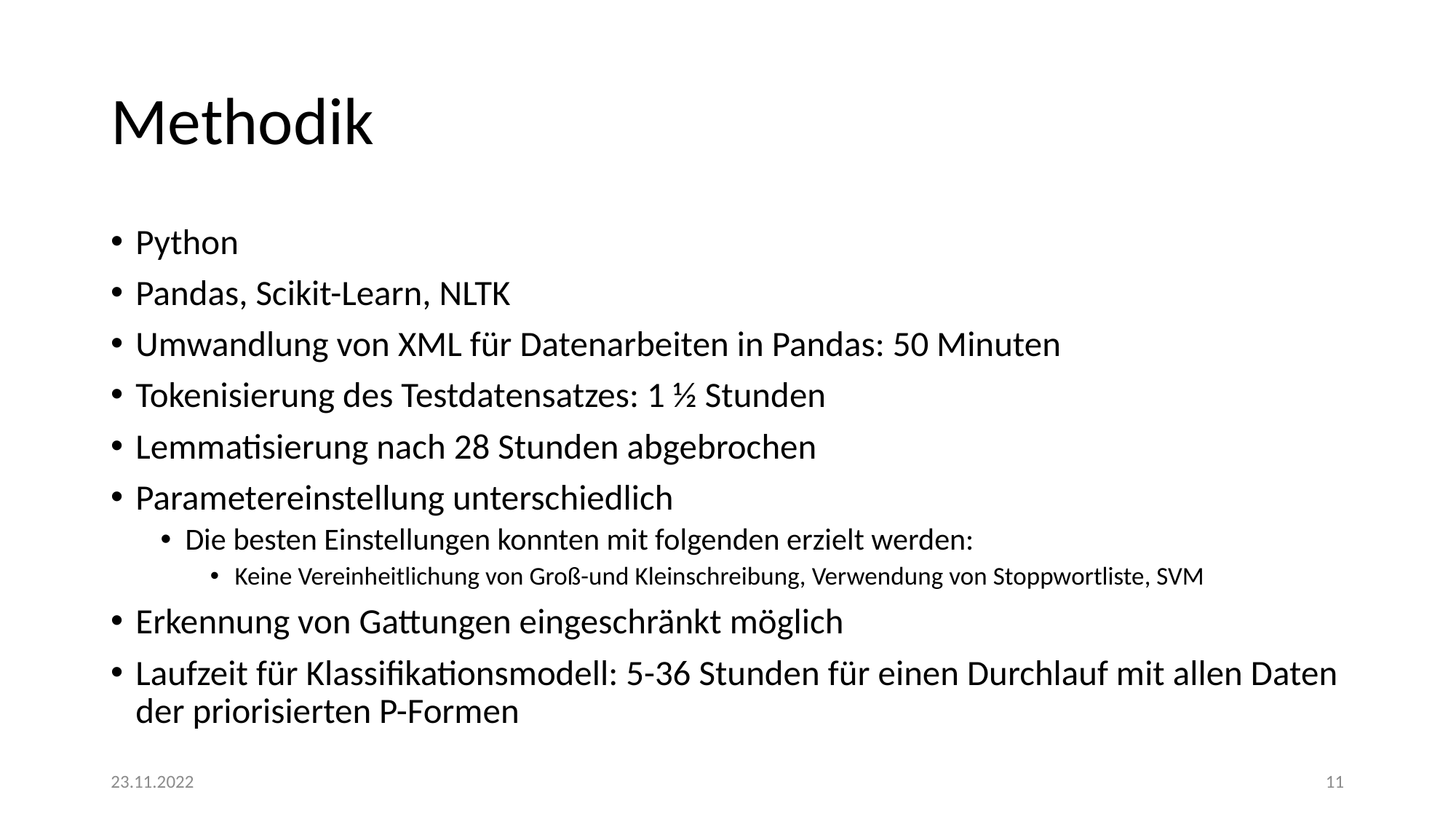

# Methodik
Python
Pandas, Scikit-Learn, NLTK
Umwandlung von XML für Datenarbeiten in Pandas: 50 Minuten
Tokenisierung des Testdatensatzes: 1 ½ Stunden
Lemmatisierung nach 28 Stunden abgebrochen
Parametereinstellung unterschiedlich
Die besten Einstellungen konnten mit folgenden erzielt werden:
Keine Vereinheitlichung von Groß-und Kleinschreibung, Verwendung von Stoppwortliste, SVM
Erkennung von Gattungen eingeschränkt möglich
Laufzeit für Klassifikationsmodell: 5-36 Stunden für einen Durchlauf mit allen Daten der priorisierten P-Formen

23.11.2022
11